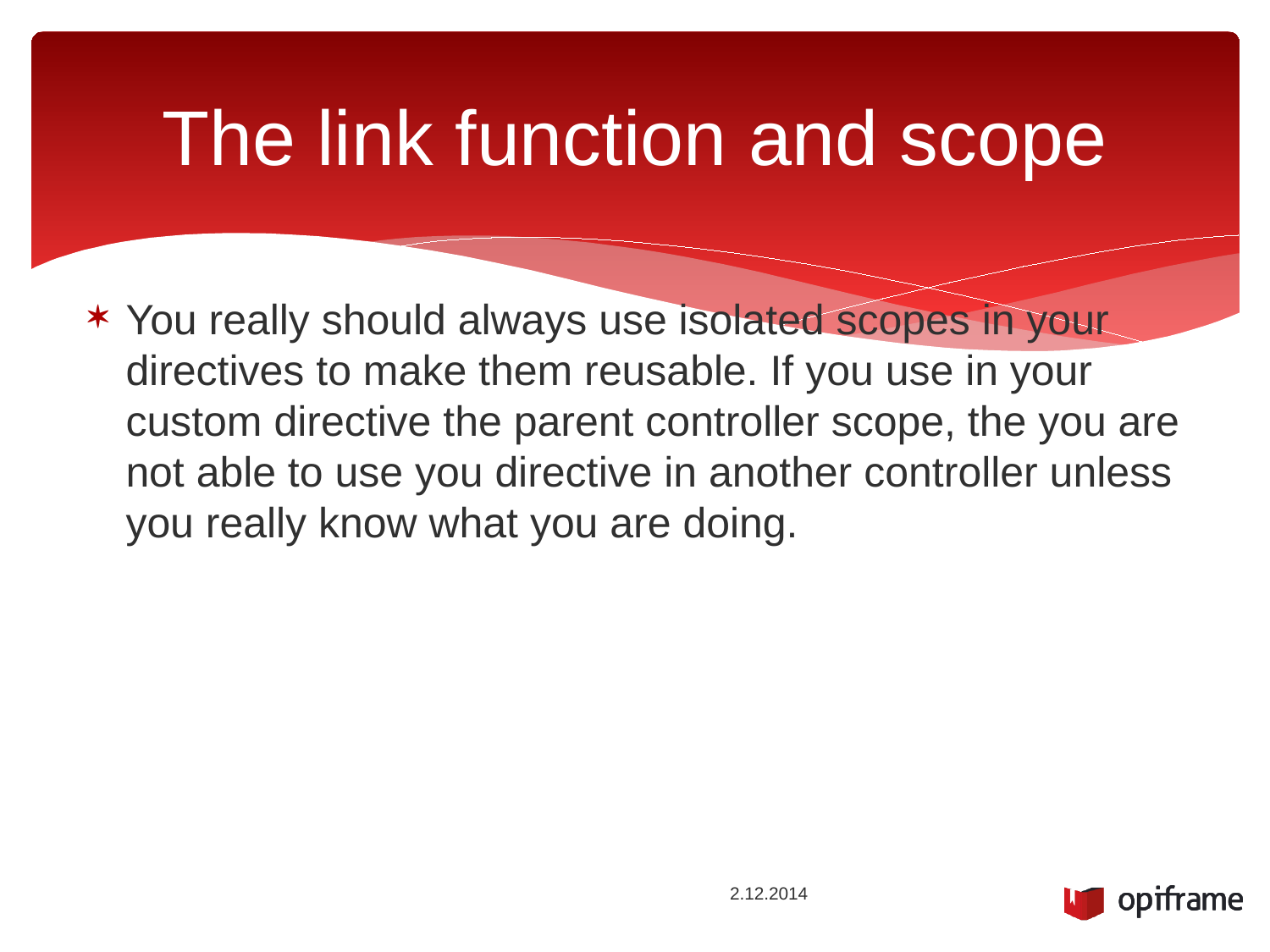

# The link function and scope
You really should always use isolated scopes in your directives to make them reusable. If you use in your custom directive the parent controller scope, the you are not able to use you directive in another controller unless you really know what you are doing.

2.12.2014